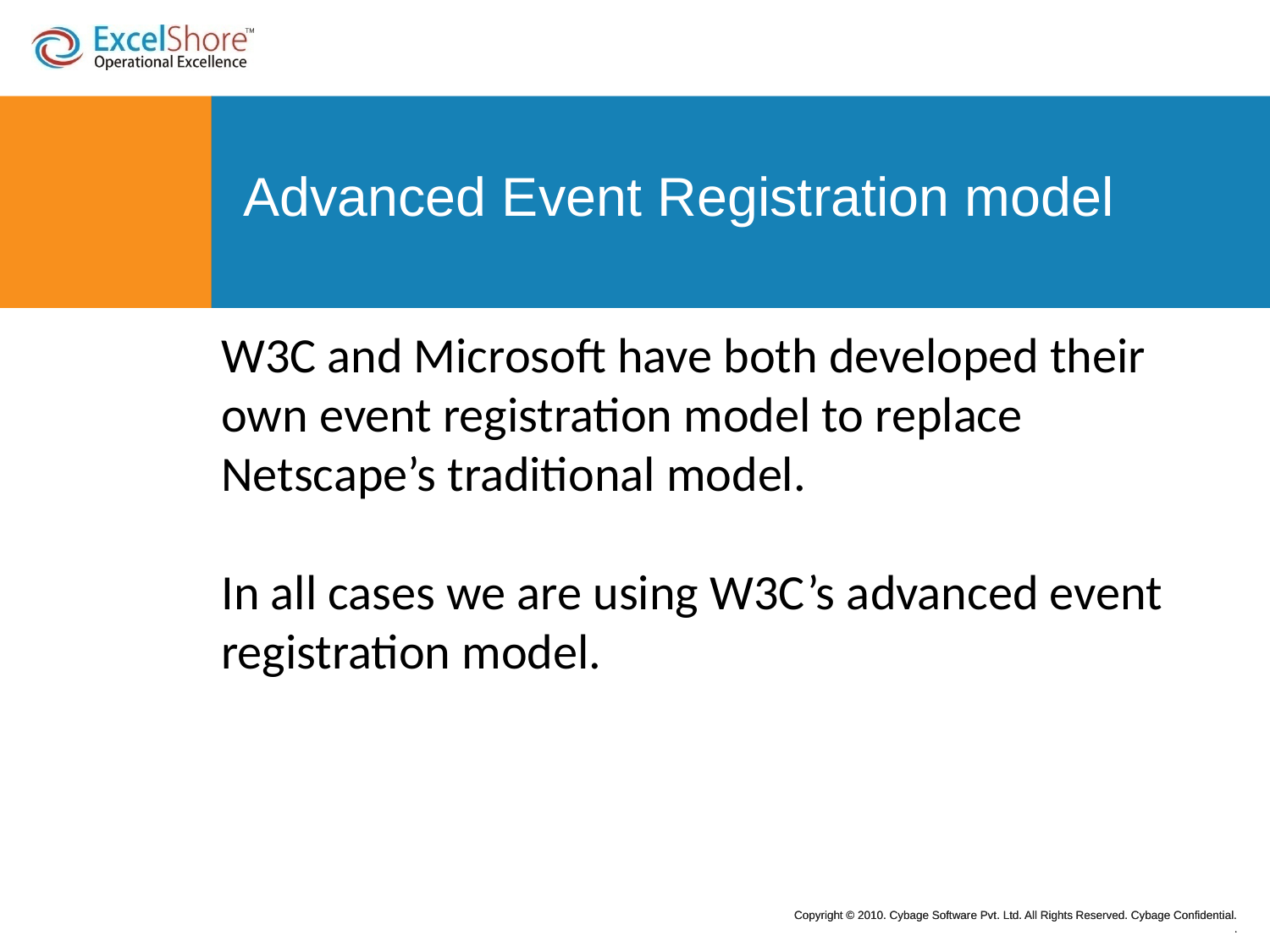

# Advanced Event Registration model
W3C and Microsoft have both developed their own event registration model to replace Netscape’s traditional model.

In all cases we are using W3C’s advanced event registration model.